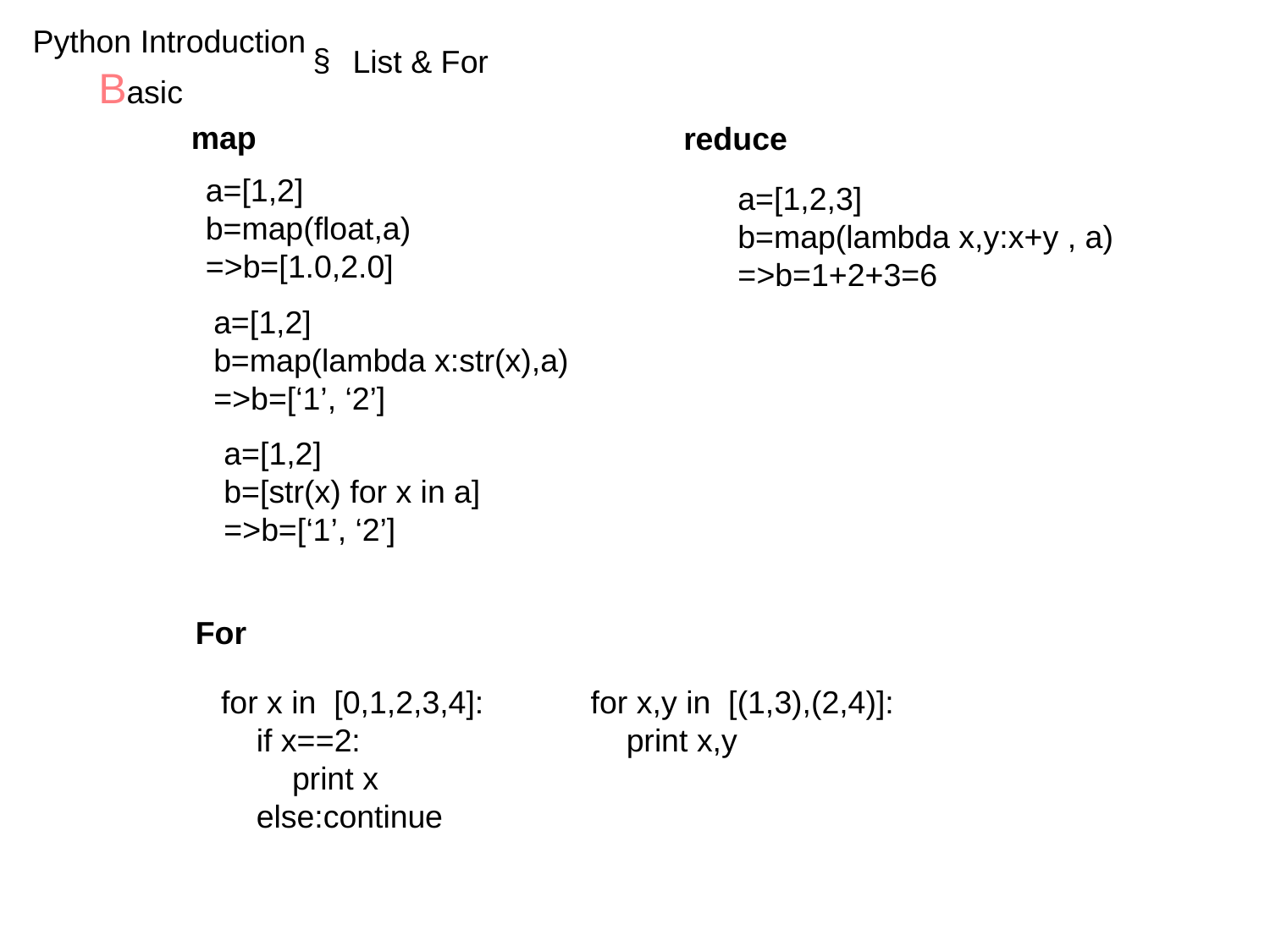

Python Introduction
List & For
Basic
map
reduce
a=[1,2]
b=map(float,a)
=>b=[1.0,2.0]
a=[1,2,3]
b=map(lambda x,y:x+y , a)
=>b=1+2+3=6
a=[1,2]
b=map(lambda x:str(x),a)
=>b=[‘1’, ‘2’]
a=[1,2]
b=[str(x) for x in a]
=>b=[‘1’, ‘2’]
For
for x in  [0,1,2,3,4]:
    if x==2:
        print x
    else:continue
for x,y in  [(1,3),(2,4)]:
    print x,y